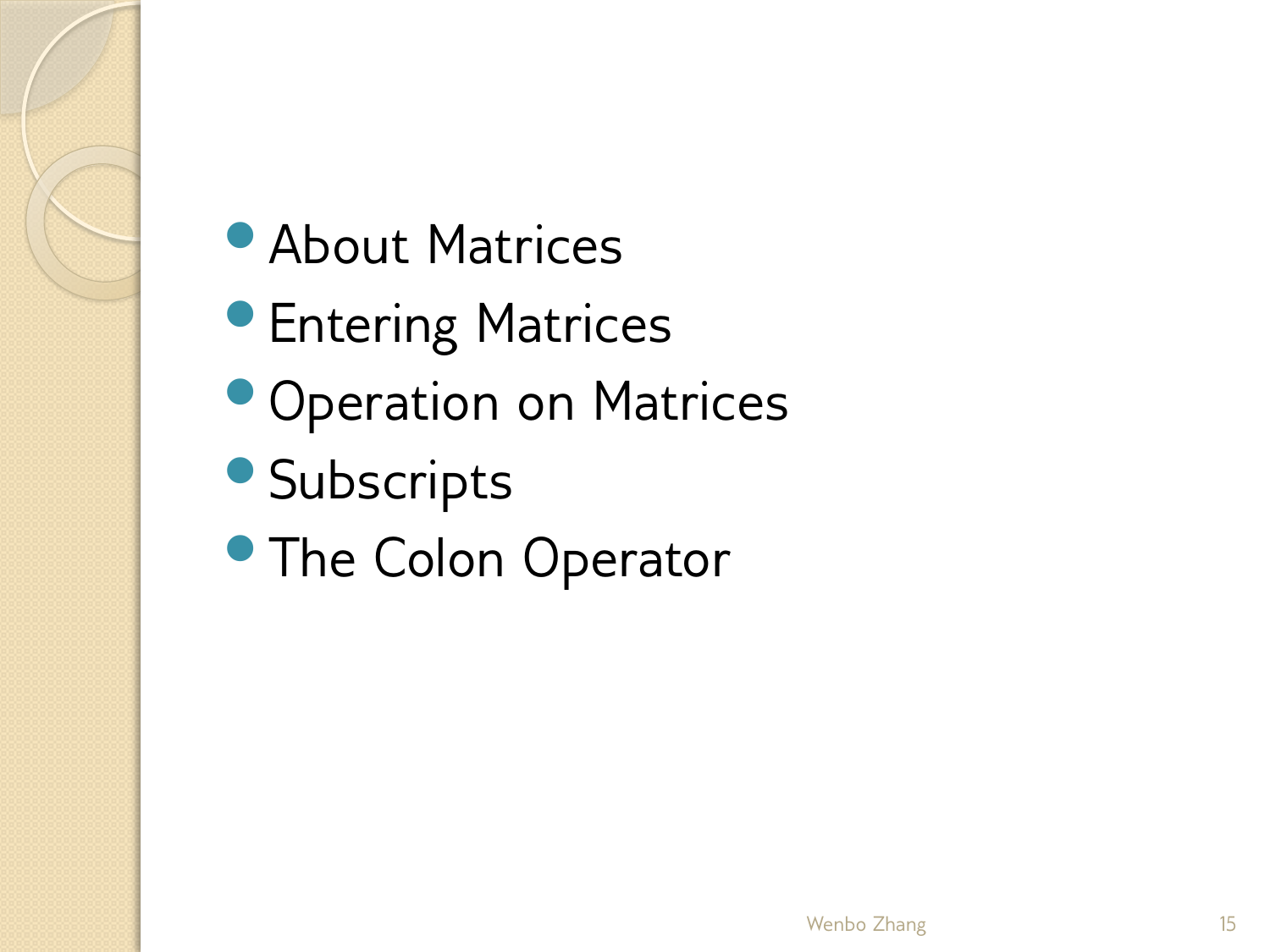

#
About Matrices
Entering Matrices
Operation on Matrices
Subscripts
The Colon Operator

Wenbo Zhang
15